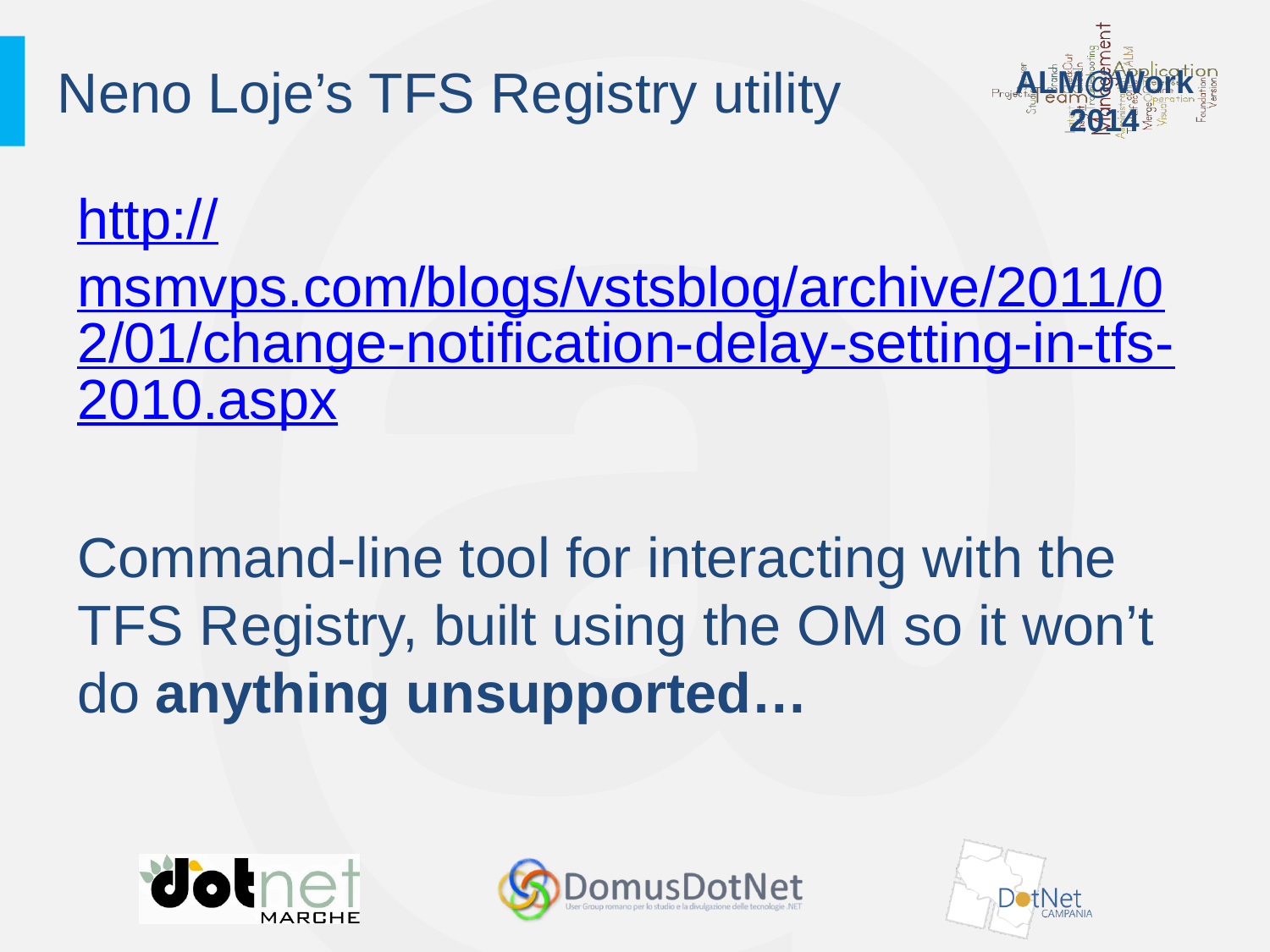

# Neno Loje’s TFS Registry utility
http://msmvps.com/blogs/vstsblog/archive/2011/02/01/change-notification-delay-setting-in-tfs-2010.aspx

Command-line tool for interacting with the TFS Registry, built using the OM so it won’t do anything unsupported…